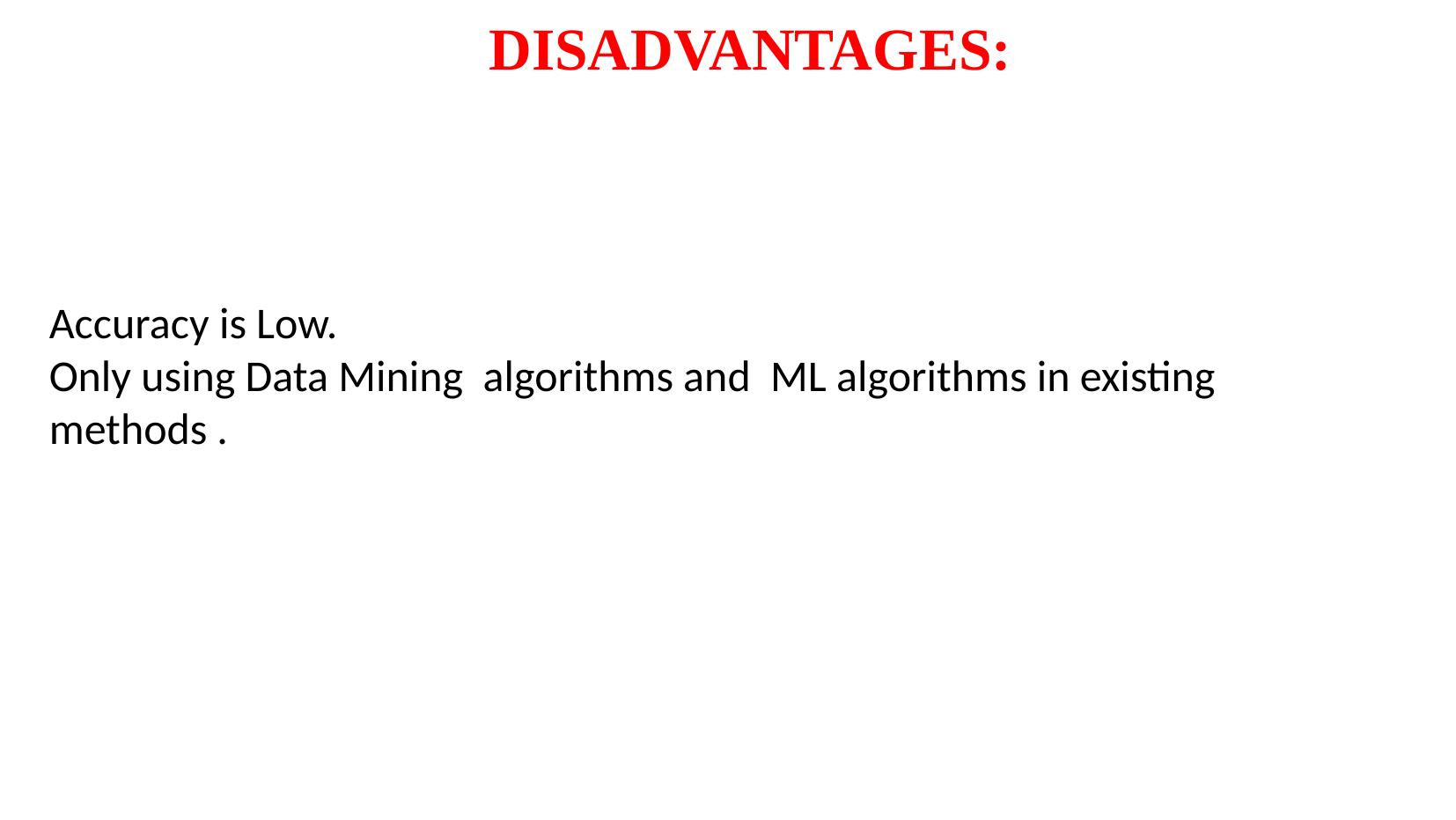

DISADVANTAGES:
Accuracy is Low.
Only using Data Mining  algorithms and  ML algorithms in existing methods .

27-Apr-23
Dept of MCA
5